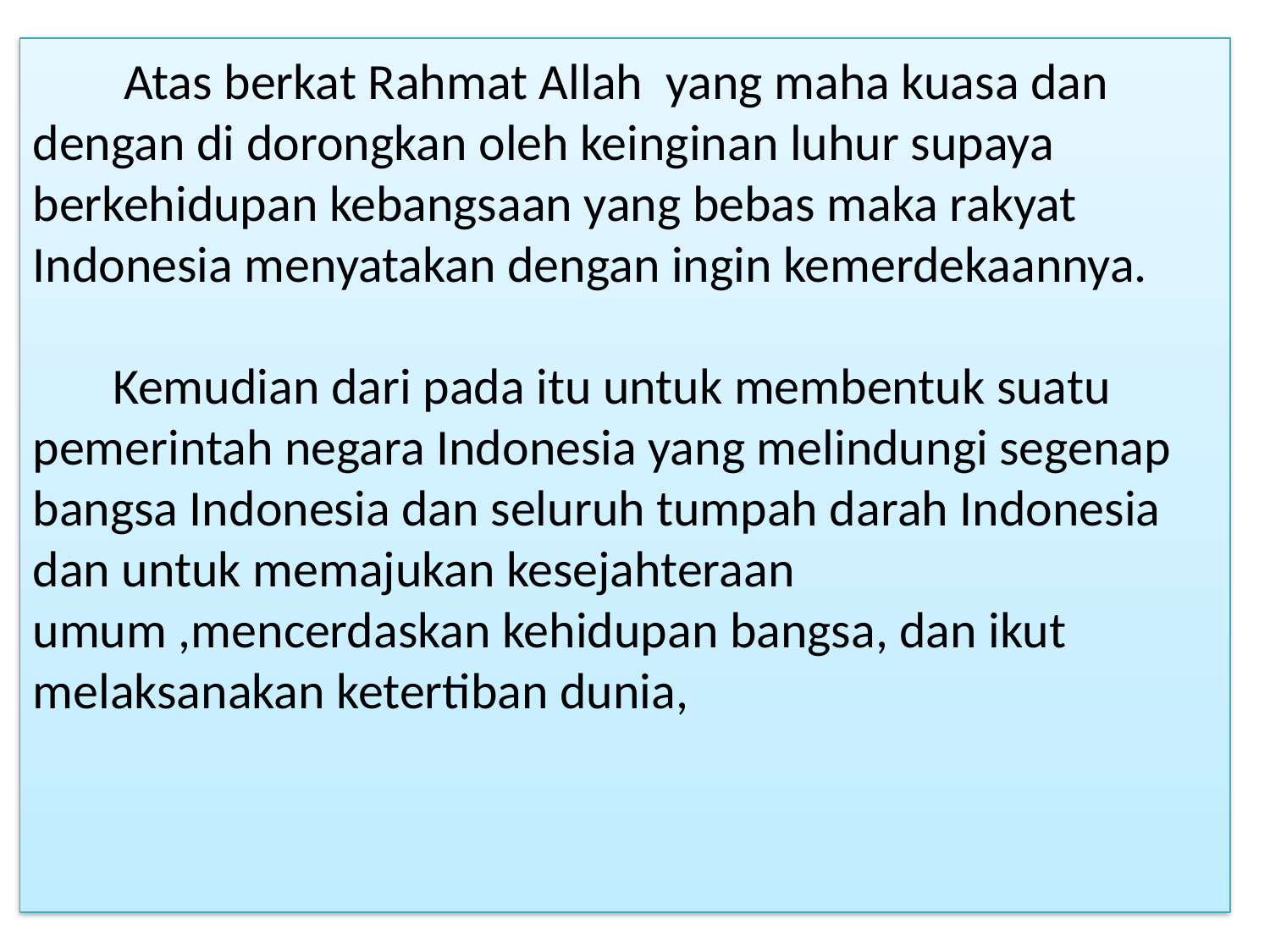

# Atas berkat Rahmat Allah  yang maha kuasa dan dengan di dorongkan oleh keinginan luhur supaya berkehidupan kebangsaan yang bebas maka rakyat Indonesia menyatakan dengan ingin kemerdekaannya. Kemudian dari pada itu untuk membentuk suatu pemerintah negara Indonesia yang melindungi segenap bangsa Indonesia dan seluruh tumpah darah Indonesia dan untuk memajukan kesejahteraan umum ,mencerdaskan kehidupan bangsa, dan ikut melaksanakan ketertiban dunia,